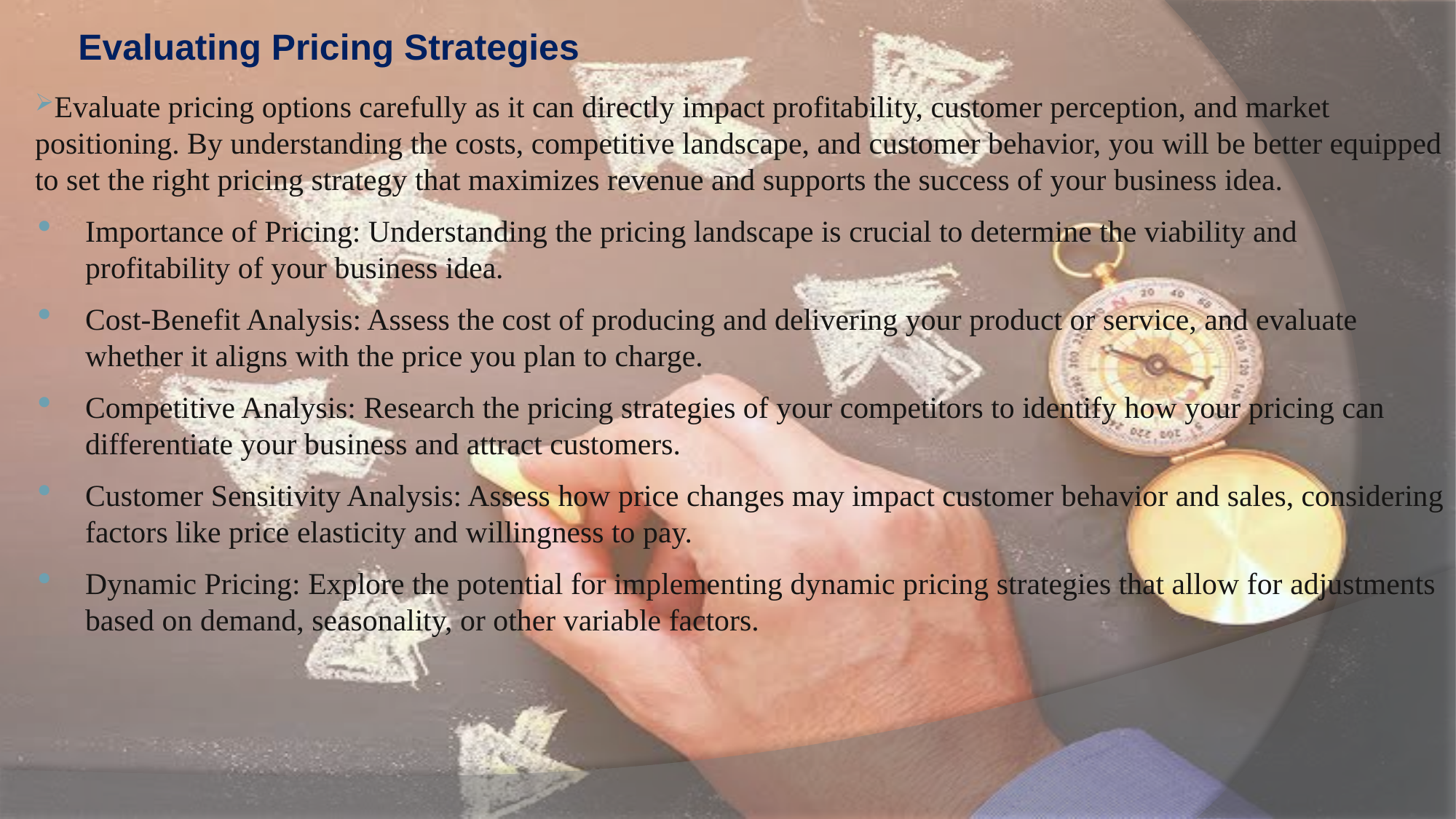

# Evaluating Pricing Strategies
Evaluate pricing options carefully as it can directly impact profitability, customer perception, and market positioning. By understanding the costs, competitive landscape, and customer behavior, you will be better equipped to set the right pricing strategy that maximizes revenue and supports the success of your business idea.
Importance of Pricing: Understanding the pricing landscape is crucial to determine the viability and profitability of your business idea.
Cost-Benefit Analysis: Assess the cost of producing and delivering your product or service, and evaluate whether it aligns with the price you plan to charge.
Competitive Analysis: Research the pricing strategies of your competitors to identify how your pricing can differentiate your business and attract customers.
Customer Sensitivity Analysis: Assess how price changes may impact customer behavior and sales, considering factors like price elasticity and willingness to pay.
Dynamic Pricing: Explore the potential for implementing dynamic pricing strategies that allow for adjustments based on demand, seasonality, or other variable factors.